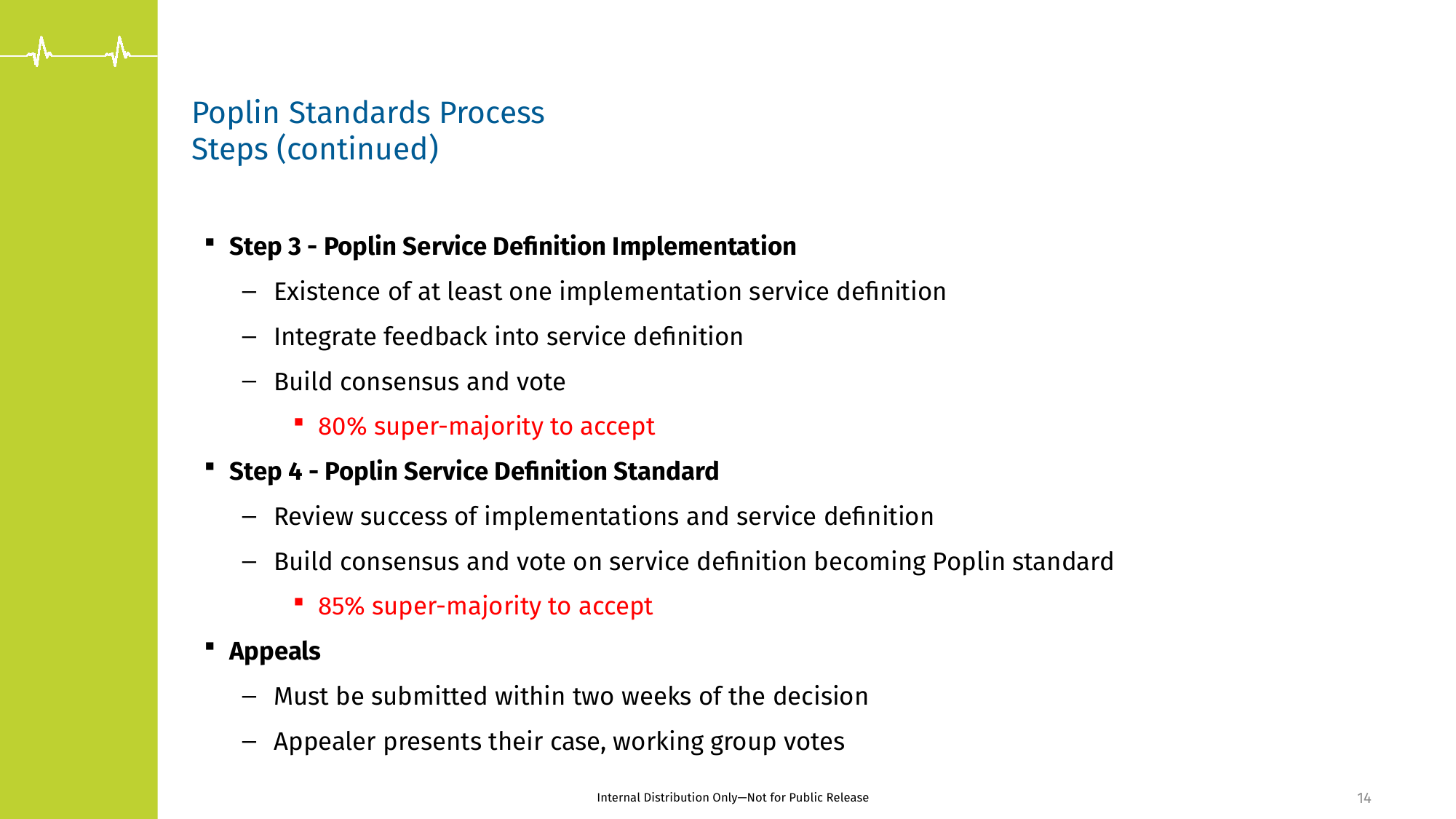

# Poplin Standards Process Steps (continued)
Step 3 - Poplin Service Definition Implementation
Existence of at least one implementation service definition
Integrate feedback into service definition
Build consensus and vote
80% super-majority to accept
Step 4 - Poplin Service Definition Standard
Review success of implementations and service definition
Build consensus and vote on service definition becoming Poplin standard
85% super-majority to accept
Appeals
Must be submitted within two weeks of the decision
Appealer presents their case, working group votes
14